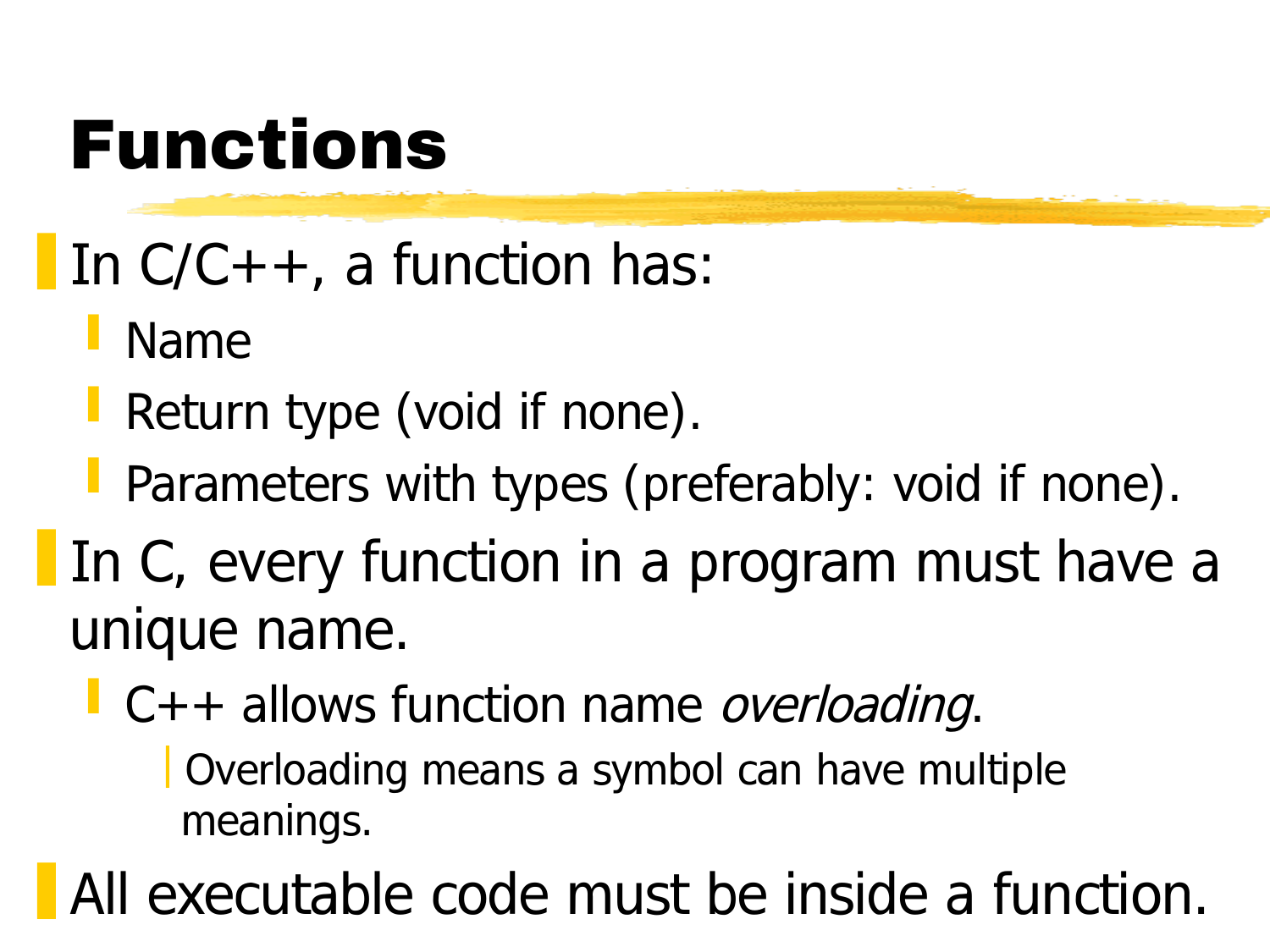

# Functions
In C/C++, a function has:
Name
Return type (void if none).
Parameters with types (preferably: void if none).
In C, every function in a program must have a unique name.
C++ allows function name overloading.
Overloading means a symbol can have multiple meanings.
All executable code must be inside a function.